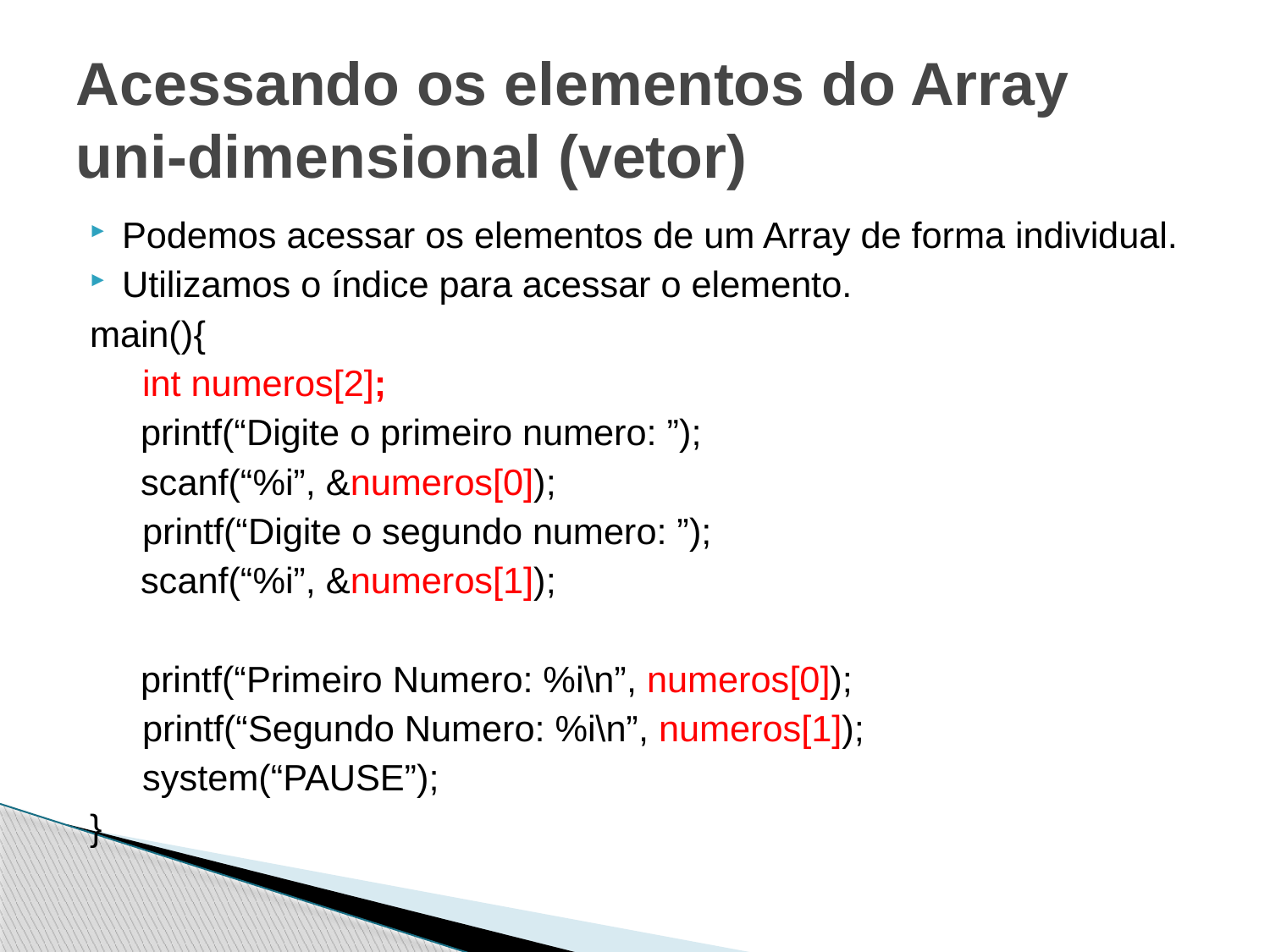

# Acessando os elementos do Array uni-dimensional (vetor)
Podemos acessar os elementos de um Array de forma individual.
Utilizamos o índice para acessar o elemento.
main(){
	  int numeros[2];
     printf(“Digite o primeiro numero: ”);
     scanf(“%i”, &numeros[0]);
	  printf(“Digite o segundo numero: ”);
     scanf(“%i”, &numeros[1]);

     printf(“Primeiro Numero: %i\n”, numeros[0]);
 	  printf(“Segundo Numero: %i\n”, numeros[1]);
	  system(“PAUSE”);
}